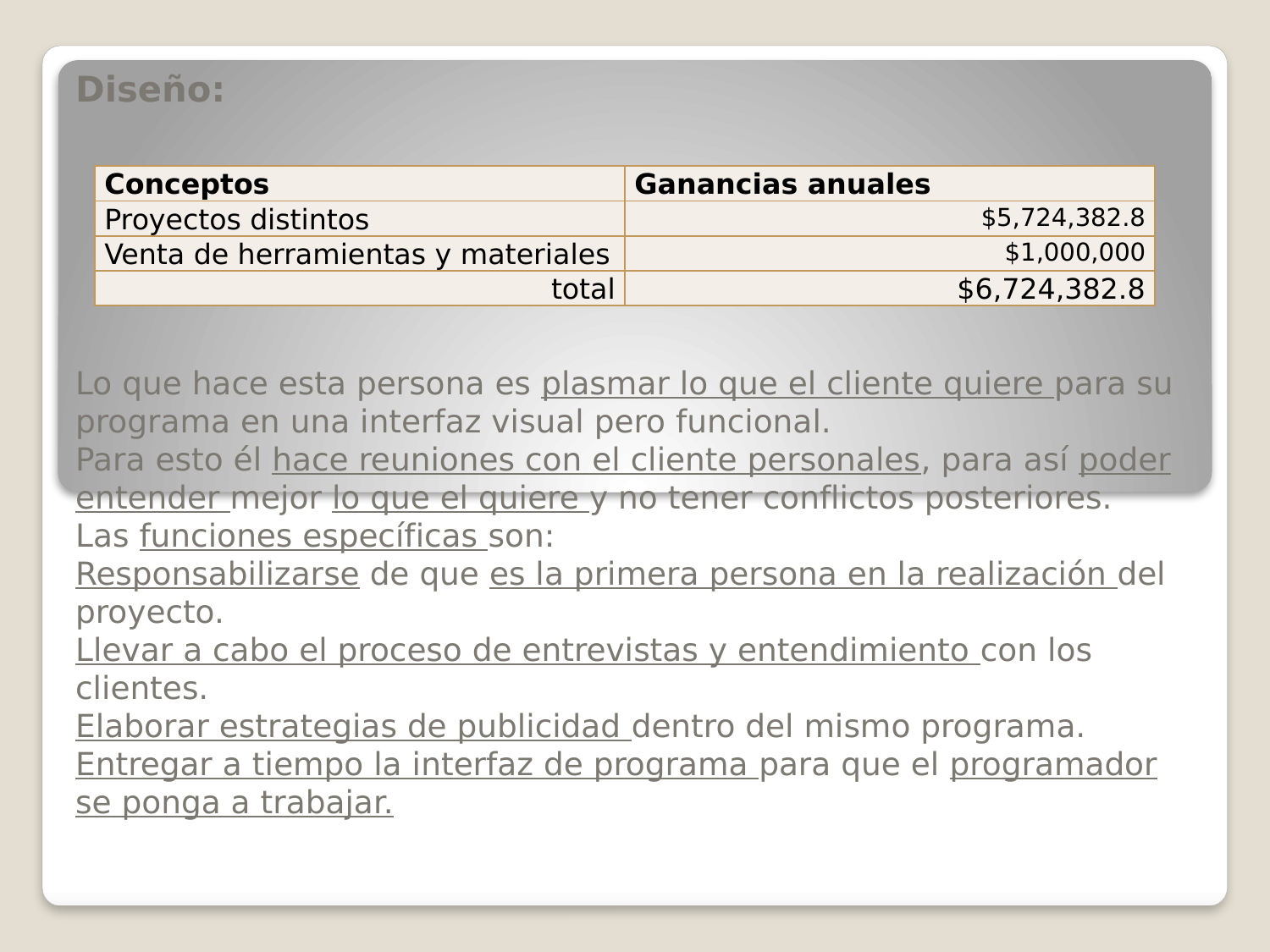

Diseño:

Lo que hace esta persona es plasmar lo que el cliente quiere para su programa en una interfaz visual pero funcional.
Para esto él hace reuniones con el cliente personales, para así poder entender mejor lo que el quiere y no tener conflictos posteriores.
Las funciones específicas son:
Responsabilizarse de que es la primera persona en la realización del proyecto.
Llevar a cabo el proceso de entrevistas y entendimiento con los clientes.
Elaborar estrategias de publicidad dentro del mismo programa.
Entregar a tiempo la interfaz de programa para que el programador se ponga a trabajar.
| Conceptos | Ganancias anuales |
| --- | --- |
| Proyectos distintos | $5,724,382.8 |
| Venta de herramientas y materiales | $1,000,000 |
| total | $6,724,382.8 |